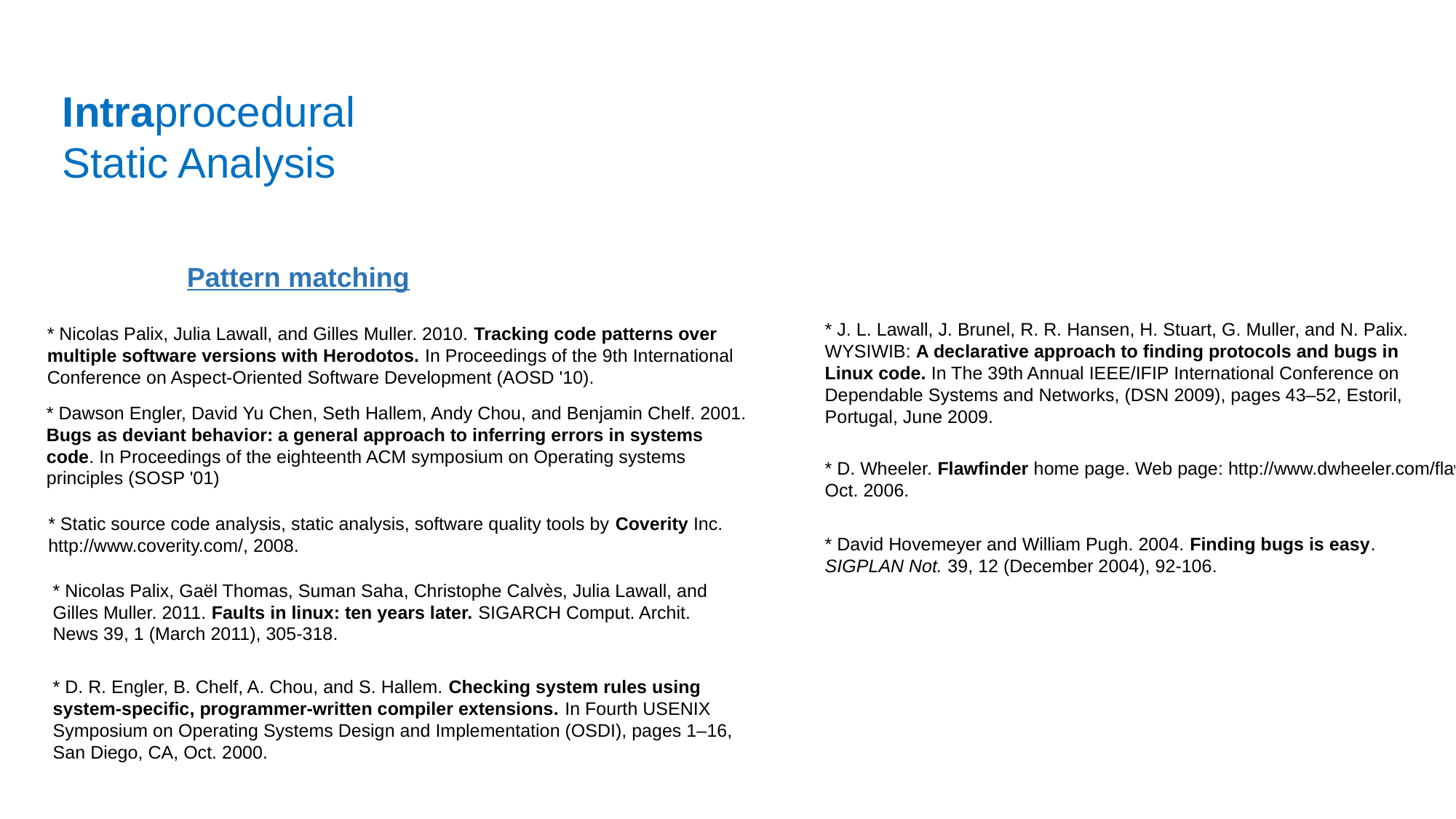

Intraprocedural Static Analysis
Pattern matching
* J. L. Lawall, J. Brunel, R. R. Hansen, H. Stuart, G. Muller, and N. Palix. WYSIWIB: A declarative approach to finding protocols and bugs in Linux code. In The 39th Annual IEEE/IFIP International Conference on Dependable Systems and Networks, (DSN 2009), pages 43–52, Estoril, Portugal, June 2009.
* Nicolas Palix, Julia Lawall, and Gilles Muller. 2010. Tracking code patterns over multiple software versions with Herodotos. In Proceedings of the 9th International Conference on Aspect-Oriented Software Development (AOSD '10).
* Dawson Engler, David Yu Chen, Seth Hallem, Andy Chou, and Benjamin Chelf. 2001. Bugs as deviant behavior: a general approach to inferring errors in systems code. In Proceedings of the eighteenth ACM symposium on Operating systems principles (SOSP '01)
* D. Wheeler. Flawfinder home page. Web page: http://www.dwheeler.com/flawfinder/, Oct. 2006.
* Static source code analysis, static analysis, software quality tools by Coverity Inc. http://www.coverity.com/, 2008.
* David Hovemeyer and William Pugh. 2004. Finding bugs is easy.
SIGPLAN Not. 39, 12 (December 2004), 92-106.
* Nicolas Palix, Gaël Thomas, Suman Saha, Christophe Calvès, Julia Lawall, and Gilles Muller. 2011. Faults in linux: ten years later. SIGARCH Comput. Archit. News 39, 1 (March 2011), 305-318.
* D. R. Engler, B. Chelf, A. Chou, and S. Hallem. Checking system rules using system-specific, programmer-written compiler extensions. In Fourth USENIX Symposium on Operating Systems Design and Implementation (OSDI), pages 1–16, San Diego, CA, Oct. 2000.